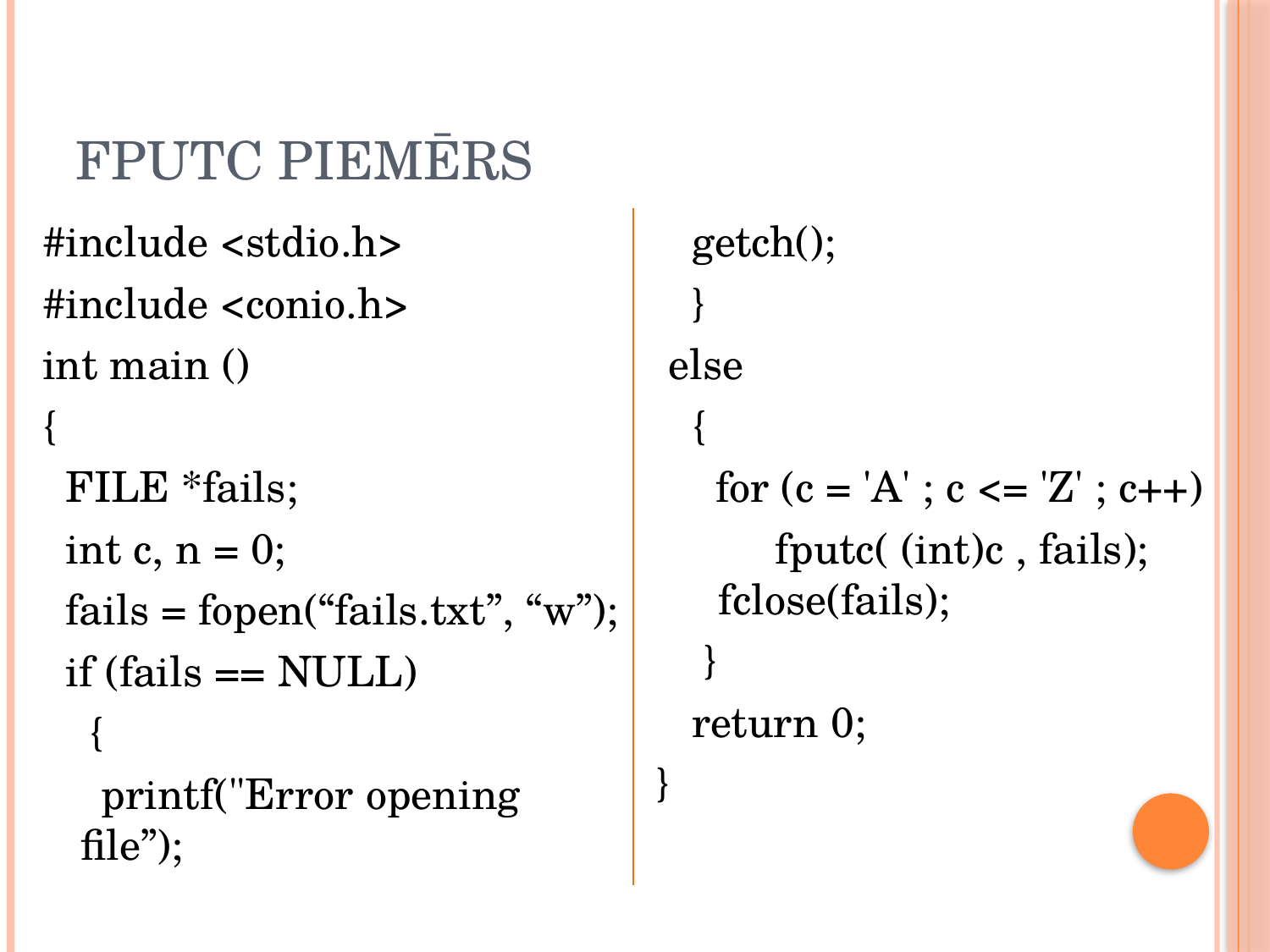

# Fputc piemērs
#include <stdio.h>
#include <conio.h>
int main ()
{
  FILE *fails;
  int c, n = 0;
  fails = fopen(“fails.txt”, “w”);
  if (fails == NULL)
    {
     printf("Error opening file”);
     getch();
     }
   else
     {
       for (c = 'A' ; c <= 'Z' ; c++)
            fputc( (int)c , fails);
    fclose(fails);
      }
     return 0;
  }